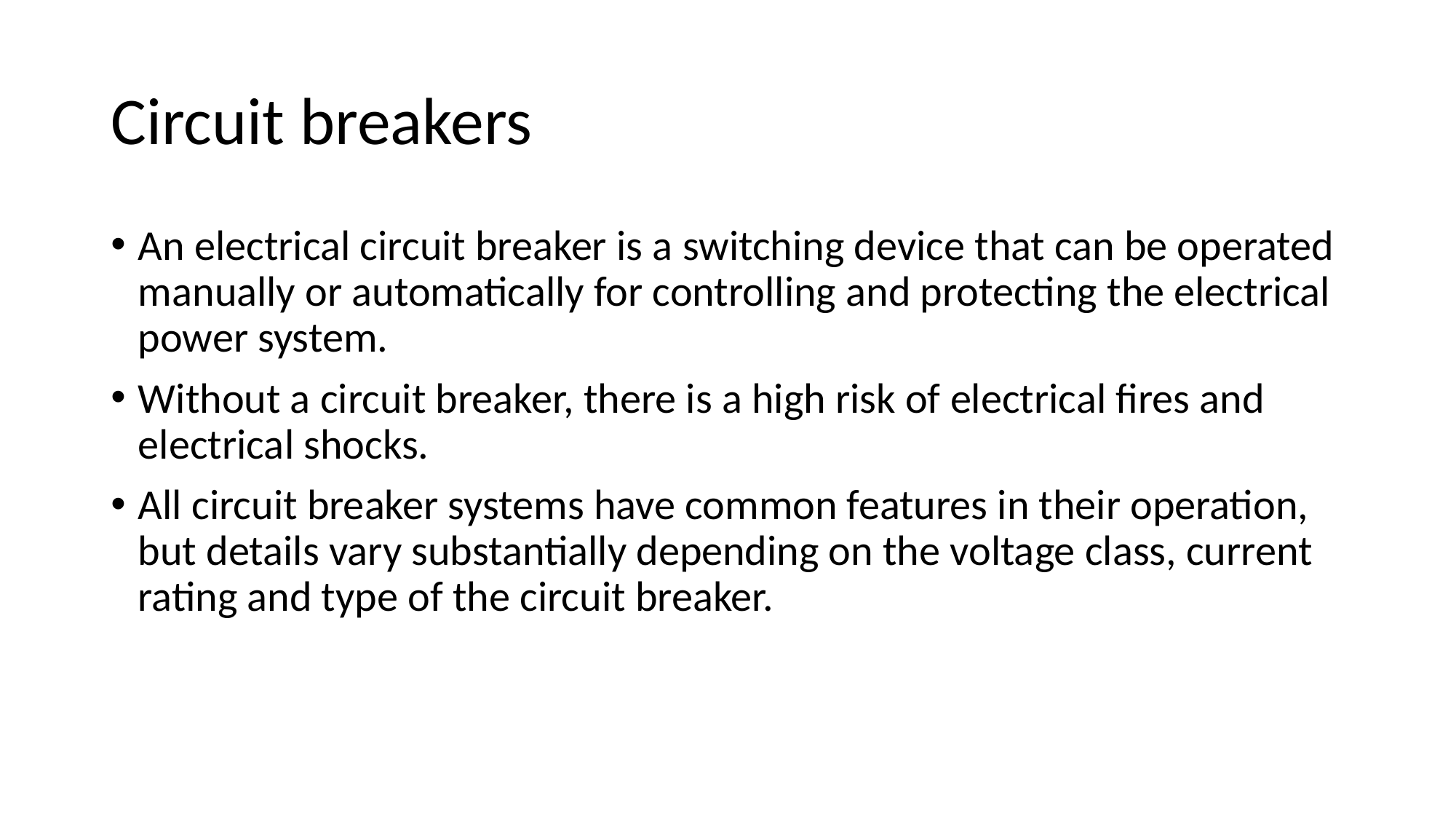

# Circuit breakers
An electrical circuit breaker is a switching device that can be operated manually or automatically for controlling and protecting the electrical power system.
Without a circuit breaker, there is a high risk of electrical fires and  electrical shocks.
All circuit breaker systems have common features in their operation, but details vary substantially depending on the voltage class, current rating and type of the circuit breaker.